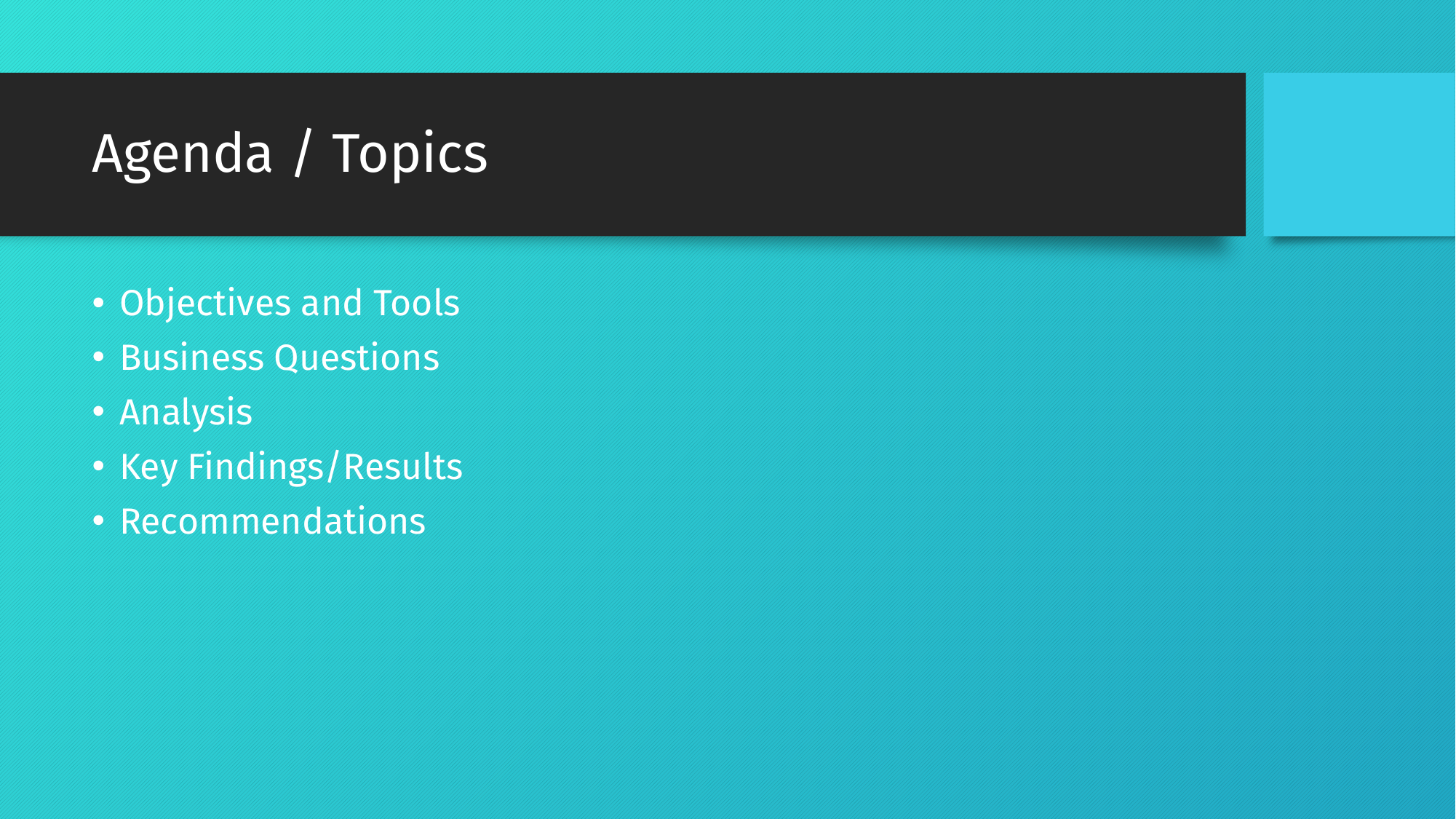

# Agenda / Topics
Objectives and Tools
Business Questions
Analysis
Key Findings/Results
Recommendations